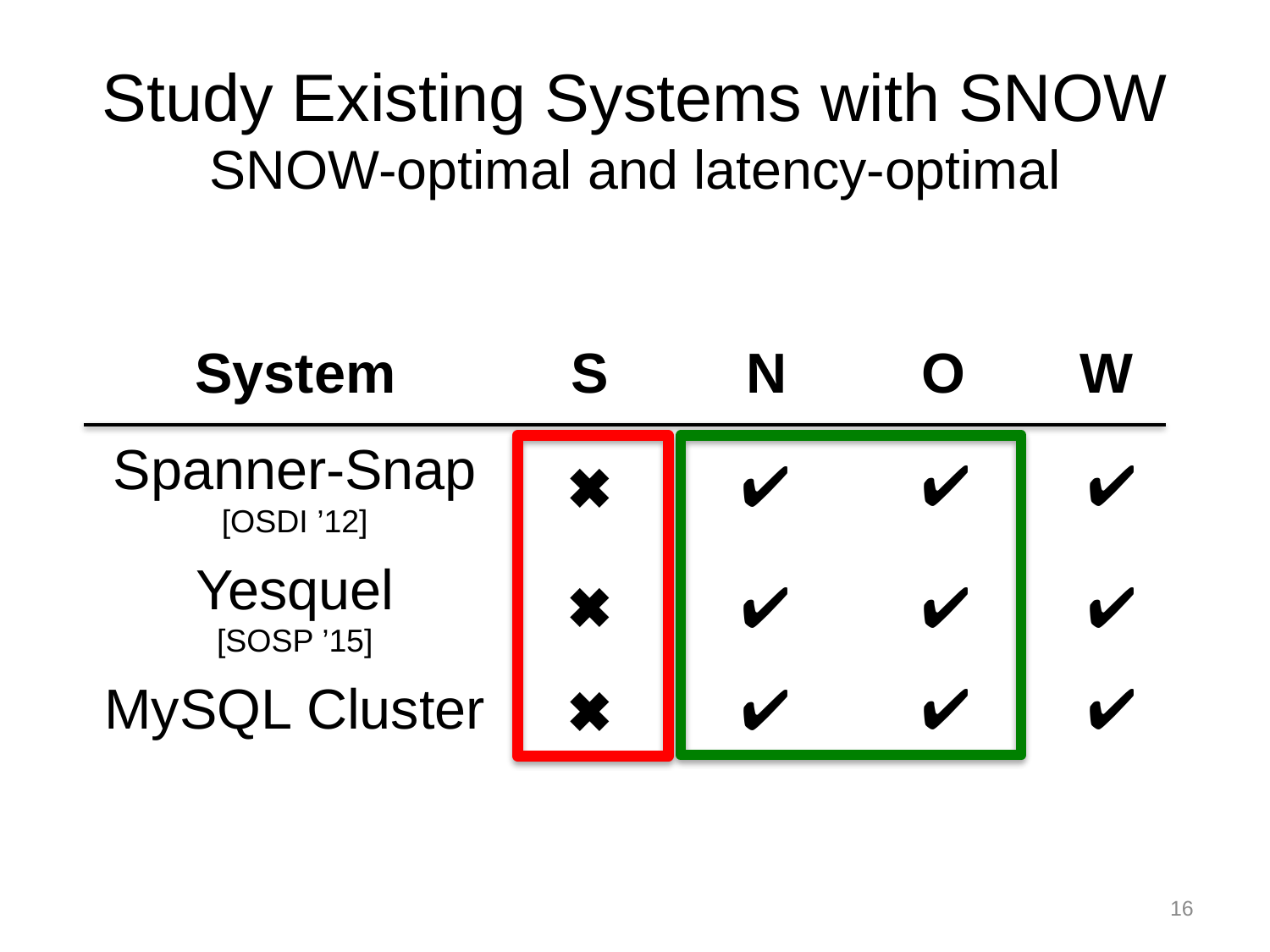

# Study Existing Systems with SNOW SNOW-optimal and latency-optimal

|  |  |  |  |  |
| --- | --- | --- | --- | --- |
| System | S | N | O | W |
| Spanner-Snap [OSDI’12] | ✖ | ✔ | ✔ | ✔ |
| Yesquel [SOSP’15] | ✖ | ✔ | ✔ | ✔ |
| MySQL Cluster | ✖ | ✔ | ✔ | ✔ |
Spanner-Snap
[OSDI ’12]

✔
✔
✔
✖
Yesquel
[SOSP ’15]
✖
✔
✔
✔

MySQL Cluster
✔
✔
✔
✖
16